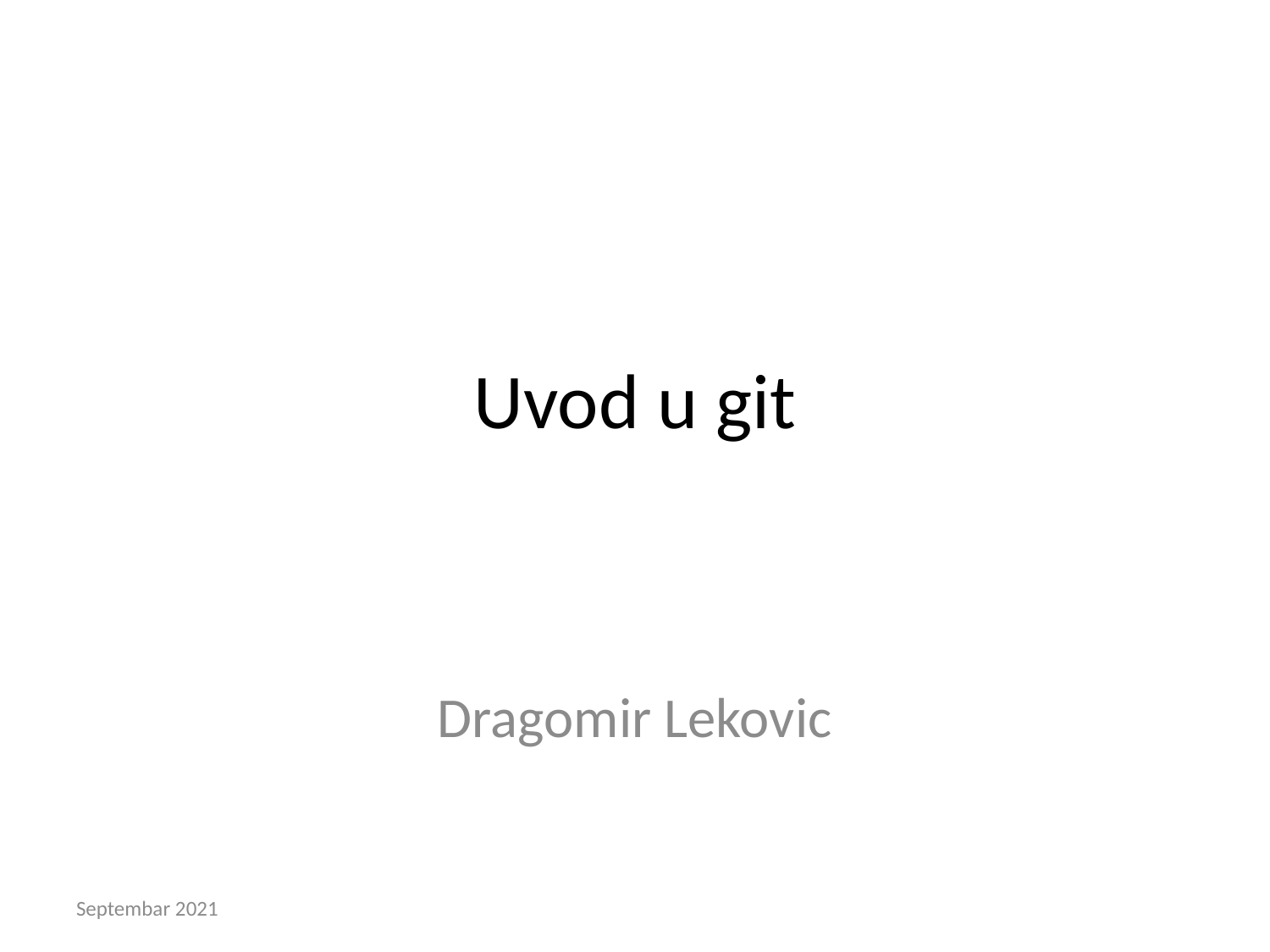

# Uvod u git
Dragomir Lekovic
Septembar 2021